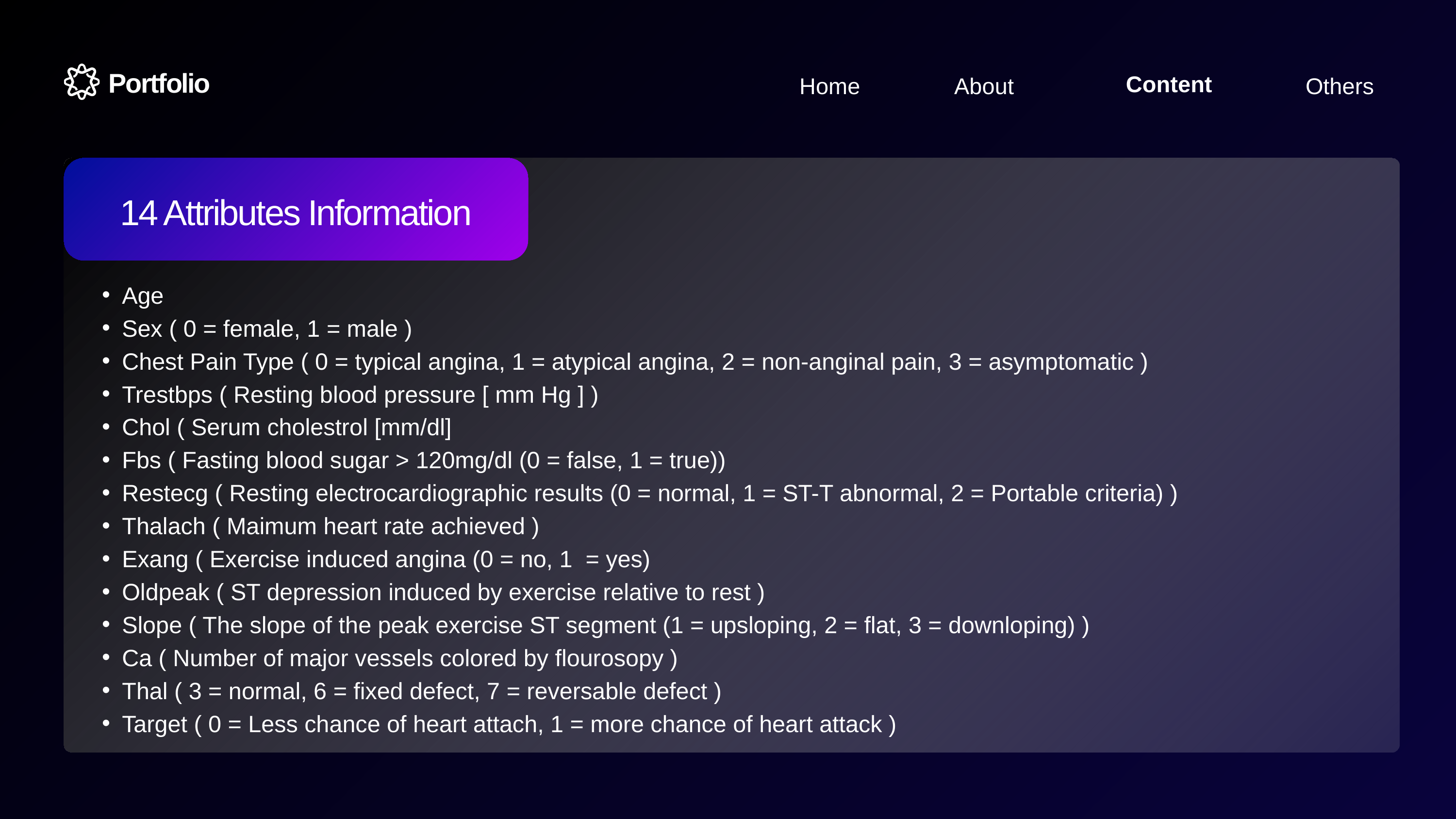

Portfolio

Content
Home
Others
About

14 Attributes Information
Age
Sex ( 0 = female, 1 = male )
Chest Pain Type ( 0 = typical angina, 1 = atypical angina, 2 = non-anginal pain, 3 = asymptomatic )
Trestbps ( Resting blood pressure [ mm Hg ] )
Chol ( Serum cholestrol [mm/dl]
Fbs ( Fasting blood sugar > 120mg/dl (0 = false, 1 = true))
Restecg ( Resting electrocardiographic results (0 = normal, 1 = ST-T abnormal, 2 = Portable criteria) )
Thalach ( Maimum heart rate achieved )
Exang ( Exercise induced angina (0 = no, 1  = yes)
Oldpeak ( ST depression induced by exercise relative to rest )
Slope ( The slope of the peak exercise ST segment (1 = upsloping, 2 = flat, 3 = downloping) )
Ca ( Number of major vessels colored by flourosopy )
Thal ( 3 = normal, 6 = fixed defect, 7 = reversable defect )
Target ( 0 = Less chance of heart attach, 1 = more chance of heart attack )